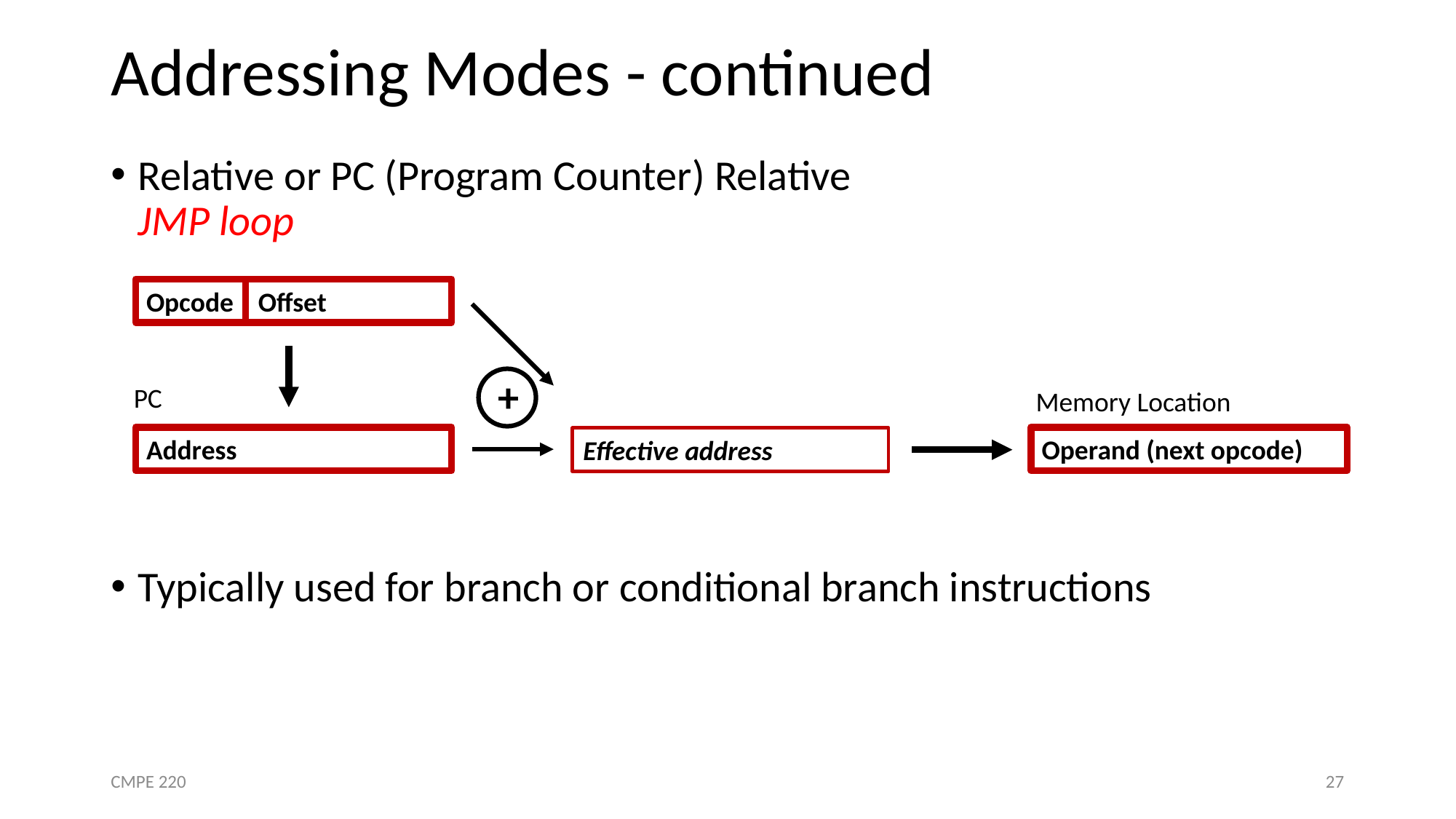

# Addressing Modes - continued
Relative or PC (Program Counter) Relative
JMP loop

Typically used for branch or conditional branch instructions

Opcode    Offset

+

PC
Memory Location
Address
Operand (next opcode)
Effective address
CMPE 220
27